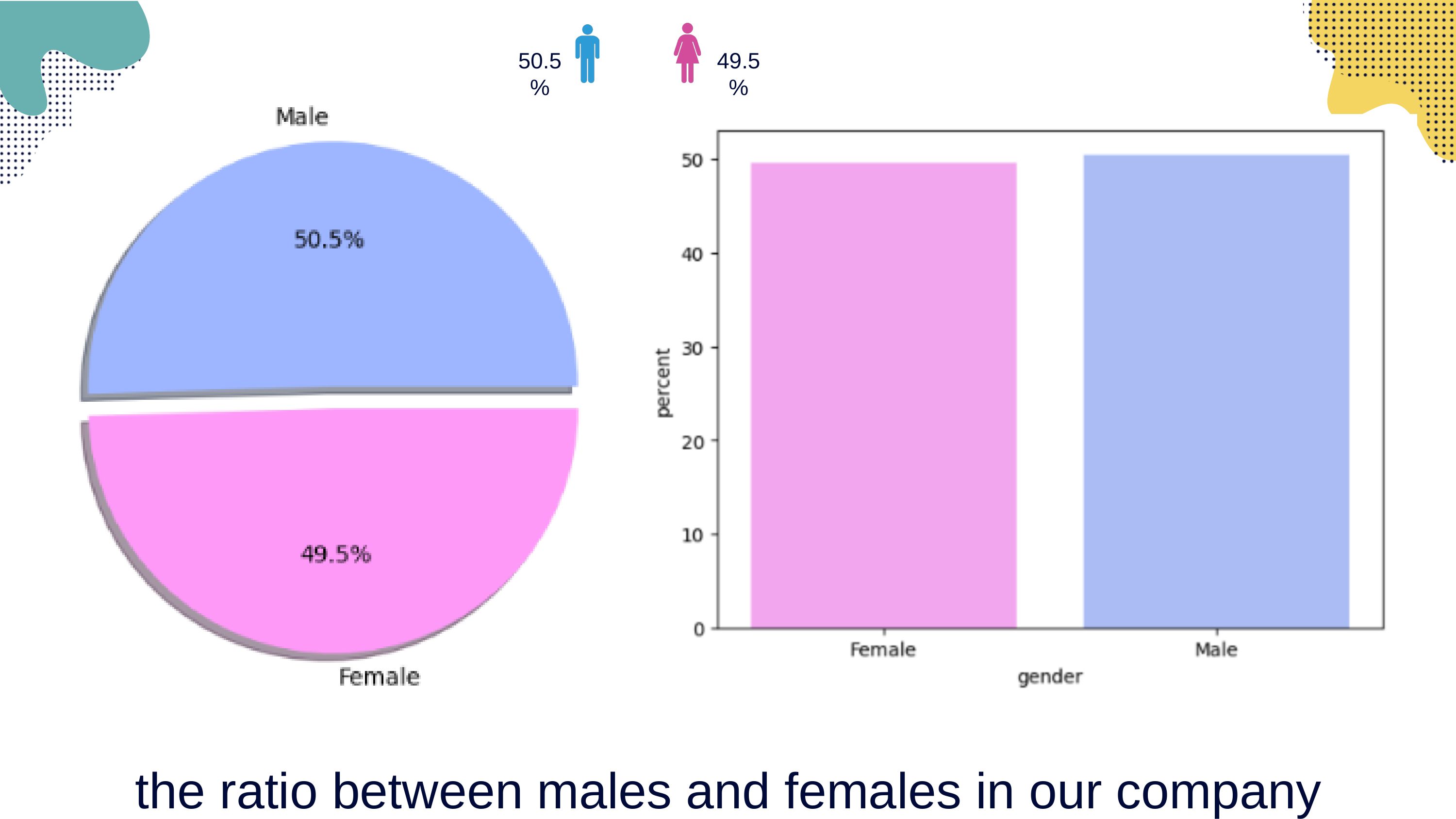

50.5%
49.5%

the ratio between males and females in our company